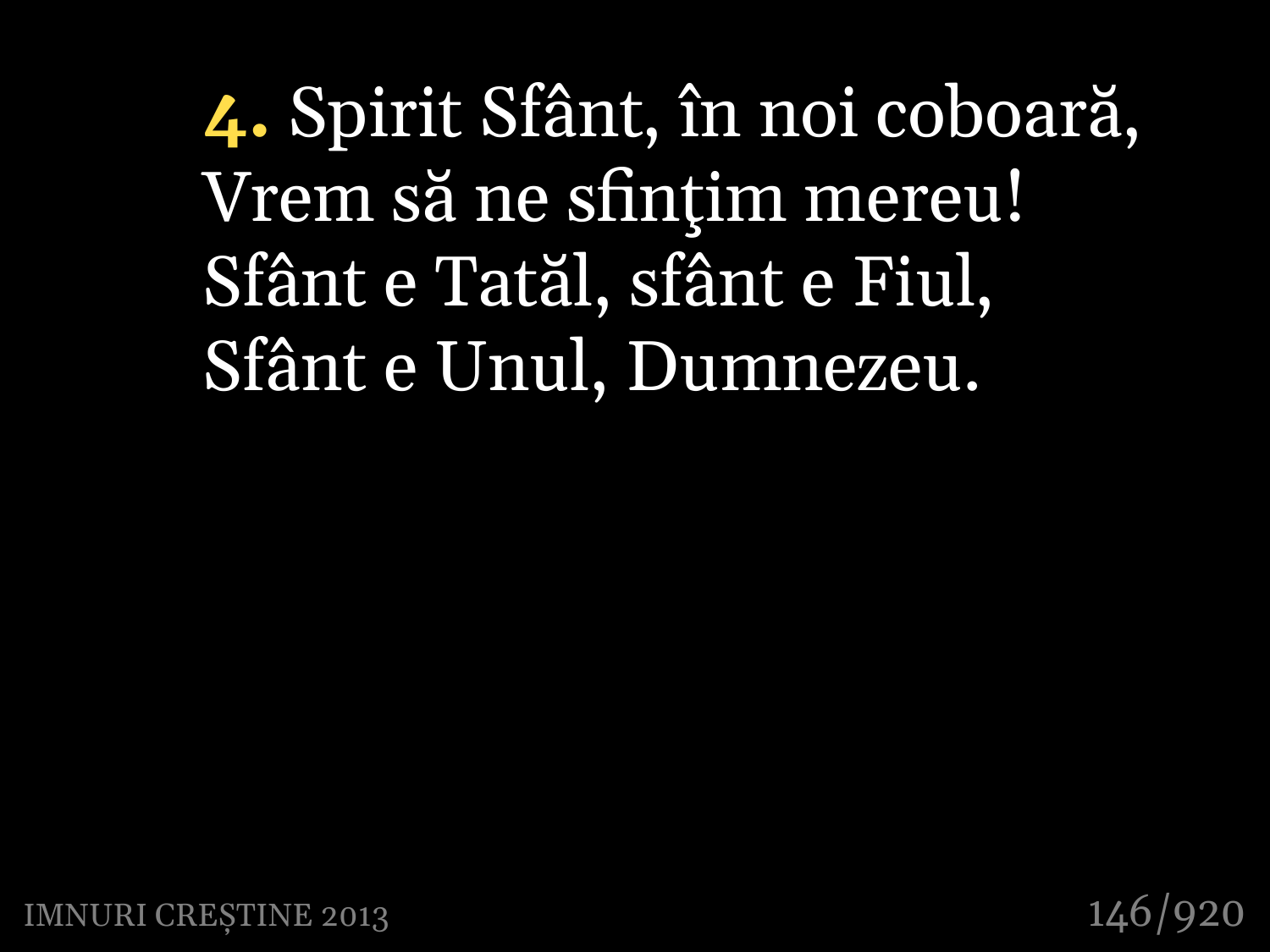

4. Spirit Sfânt, în noi coboară,
Vrem să ne sfinţim mereu!
Sfânt e Tatăl, sfânt e Fiul,
Sfânt e Unul, Dumnezeu.
131/920
146/920
IMNURI CREȘTINE 2013